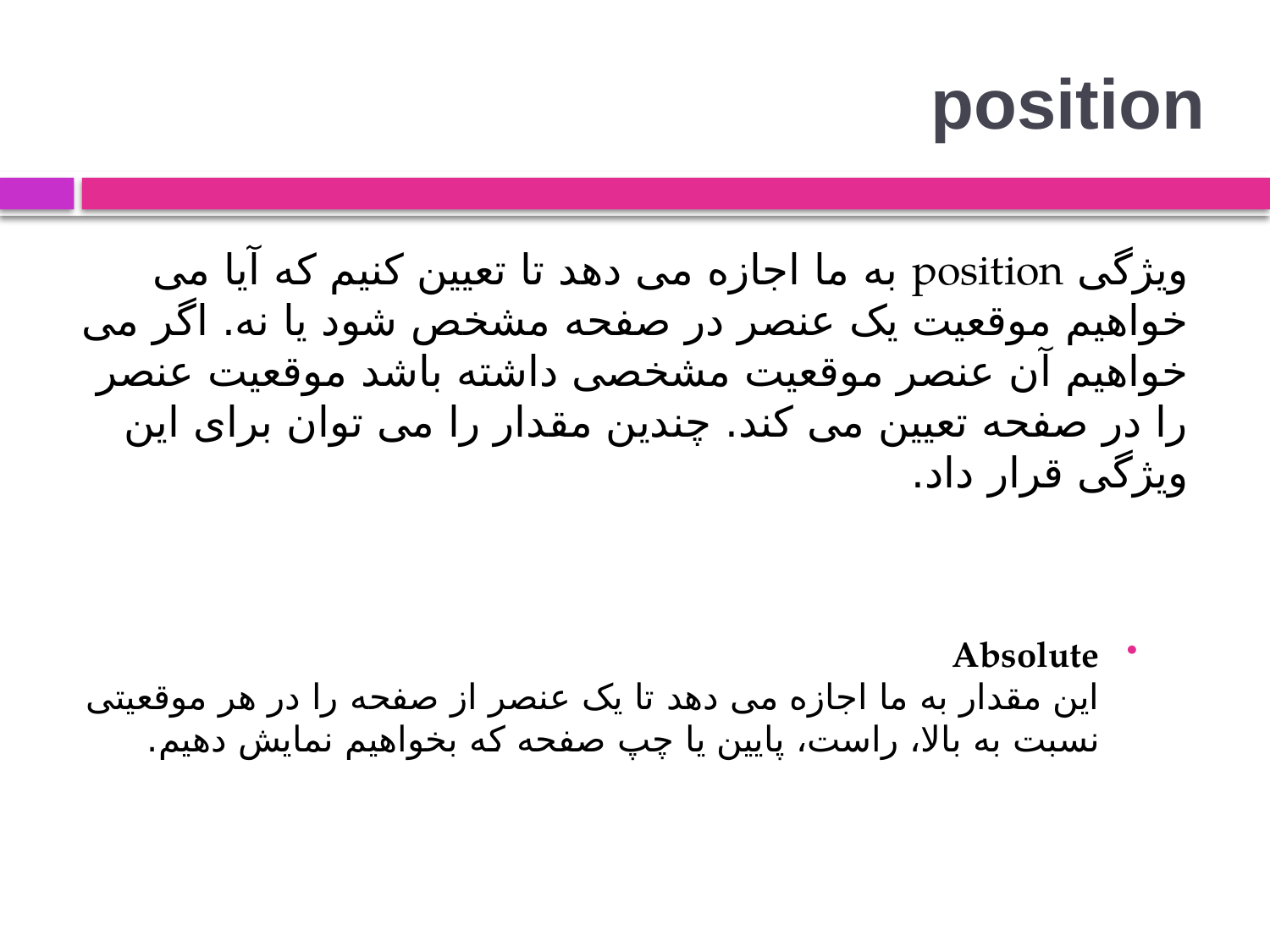

# position
ویژگی position به ما اجازه می دهد تا تعیین کنیم که آیا می خواهیم موقعیت یک عنصر در صفحه مشخص شود یا نه. اگر می خواهیم آن عنصر موقعیت مشخصی داشته باشد موقعیت عنصر را در صفحه تعیین می کند. چندین مقدار را می توان برای این ویژگی قرار داد.

Absolute
این مقدار به ما اجازه می دهد تا یک عنصر از صفحه را در هر موقعیتی نسبت به بالا، راست، پایین یا چپ صفحه که بخواهیم نمایش دهیم.